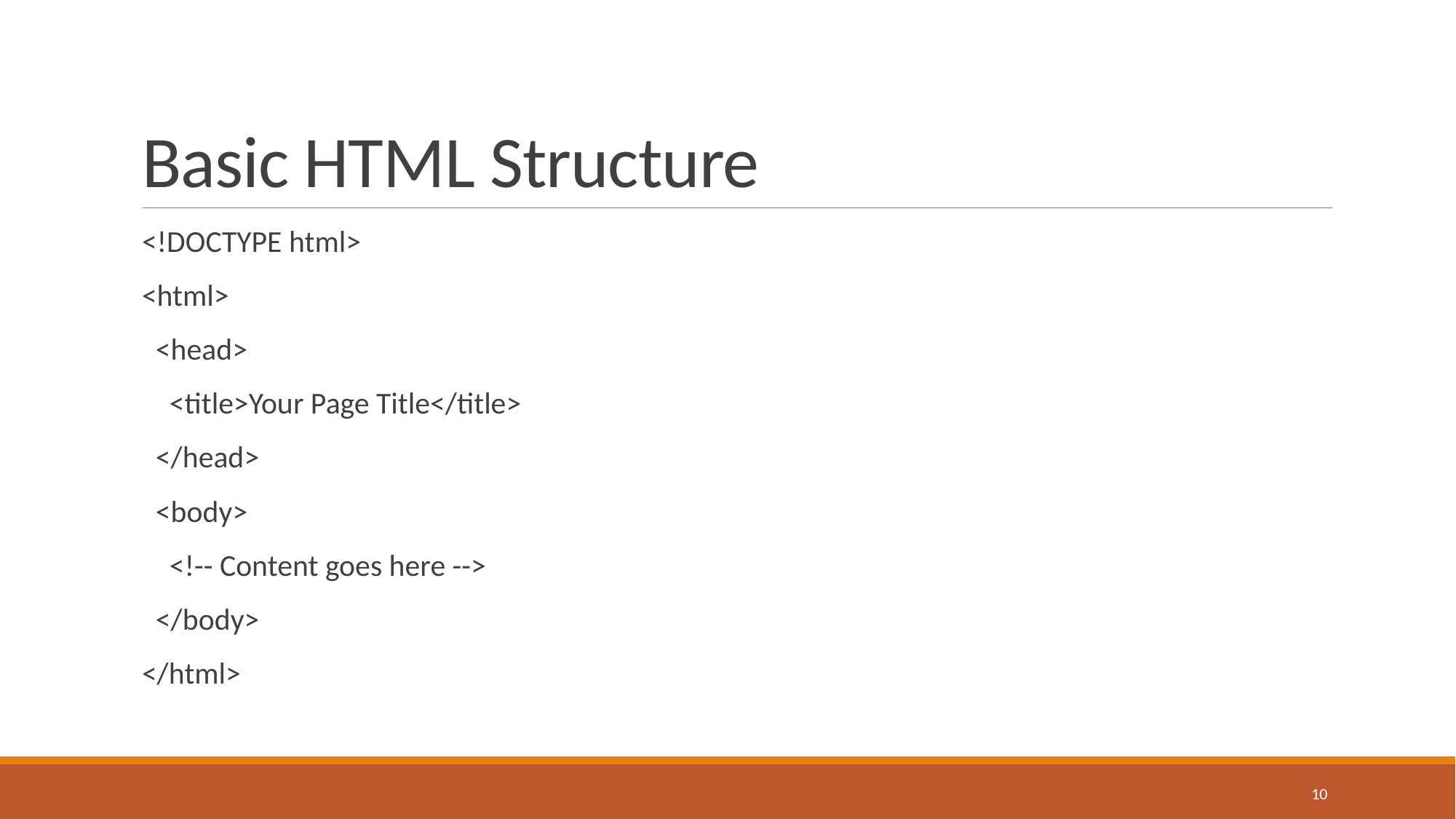

# Basic HTML Structure
<!DOCTYPE html>
<html>
  <head>
    <title>Your Page Title</title>
  </head>
  <body>
    <!-- Content goes here -->
  </body>
</html>
10